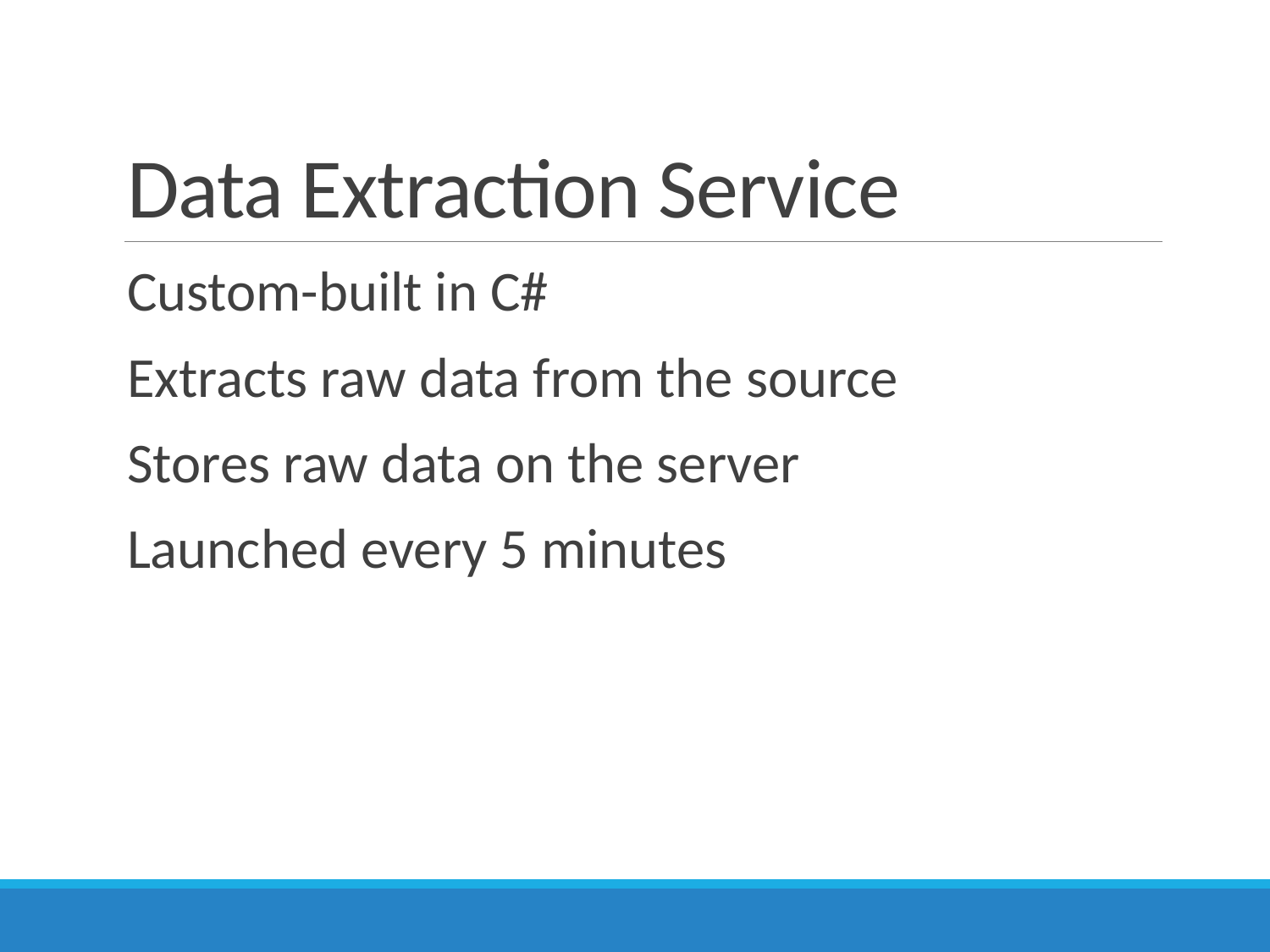

# Data Extraction Service
Custom-built in C#
Extracts raw data from the source
Stores raw data on the server
Launched every 5 minutes